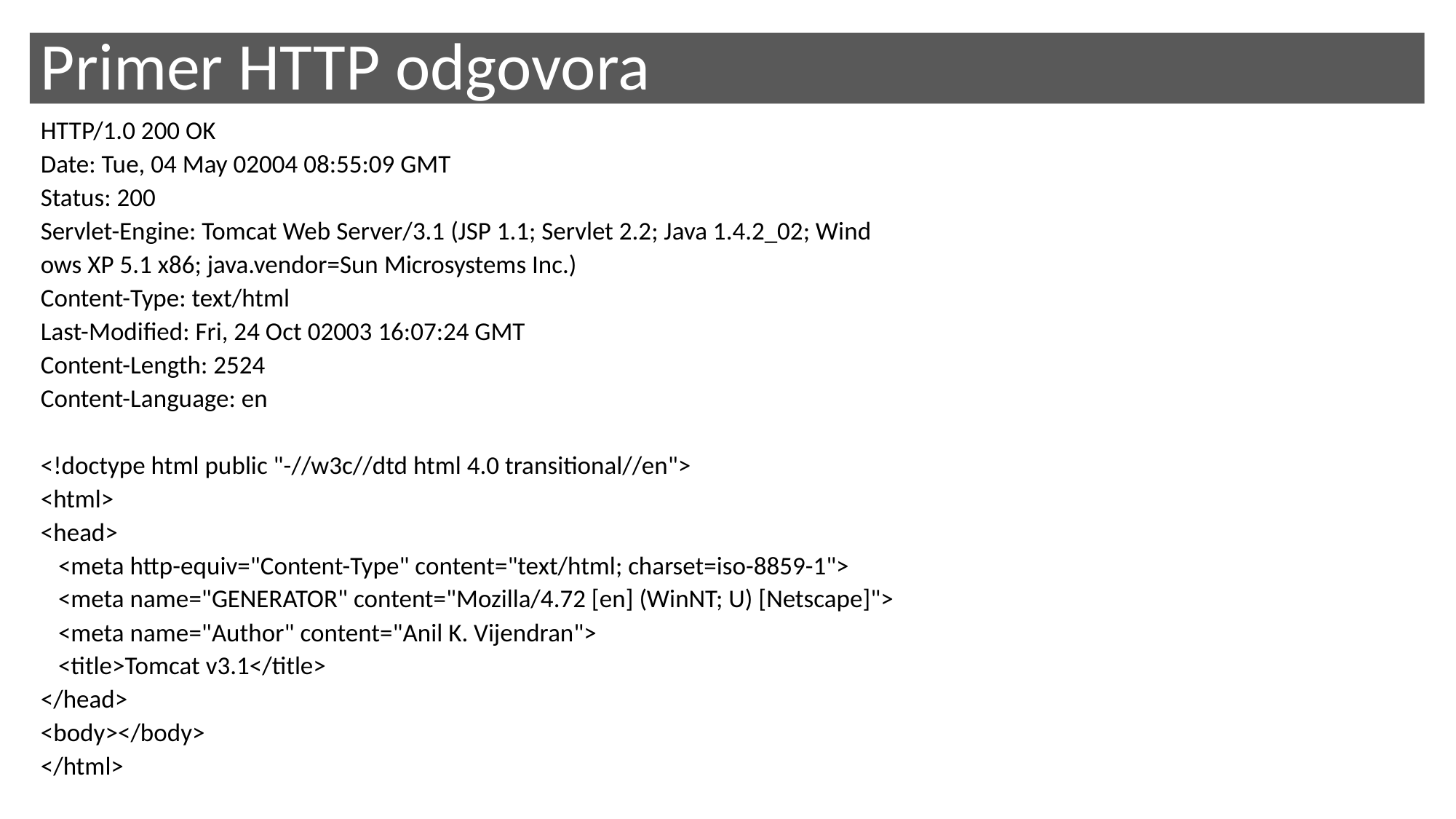

# Primer HTTP odgovora
HTTP/1.0 200 OK
Date: Tue, 04 May 02004 08:55:09 GMT
Status: 200
Servlet-Engine: Tomcat Web Server/3.1 (JSP 1.1; Servlet 2.2; Java 1.4.2_02; Wind
ows XP 5.1 x86; java.vendor=Sun Microsystems Inc.)
Content-Type: text/html
Last-Modified: Fri, 24 Oct 02003 16:07:24 GMT
Content-Length: 2524
Content-Language: en

<!doctype html public "-//w3c//dtd html 4.0 transitional//en">
<html>
<head>
   <meta http-equiv="Content-Type" content="text/html; charset=iso-8859-1">
   <meta name="GENERATOR" content="Mozilla/4.72 [en] (WinNT; U) [Netscape]">
   <meta name="Author" content="Anil K. Vijendran">
   <title>Tomcat v3.1</title>
</head>
<body></body>
</html>